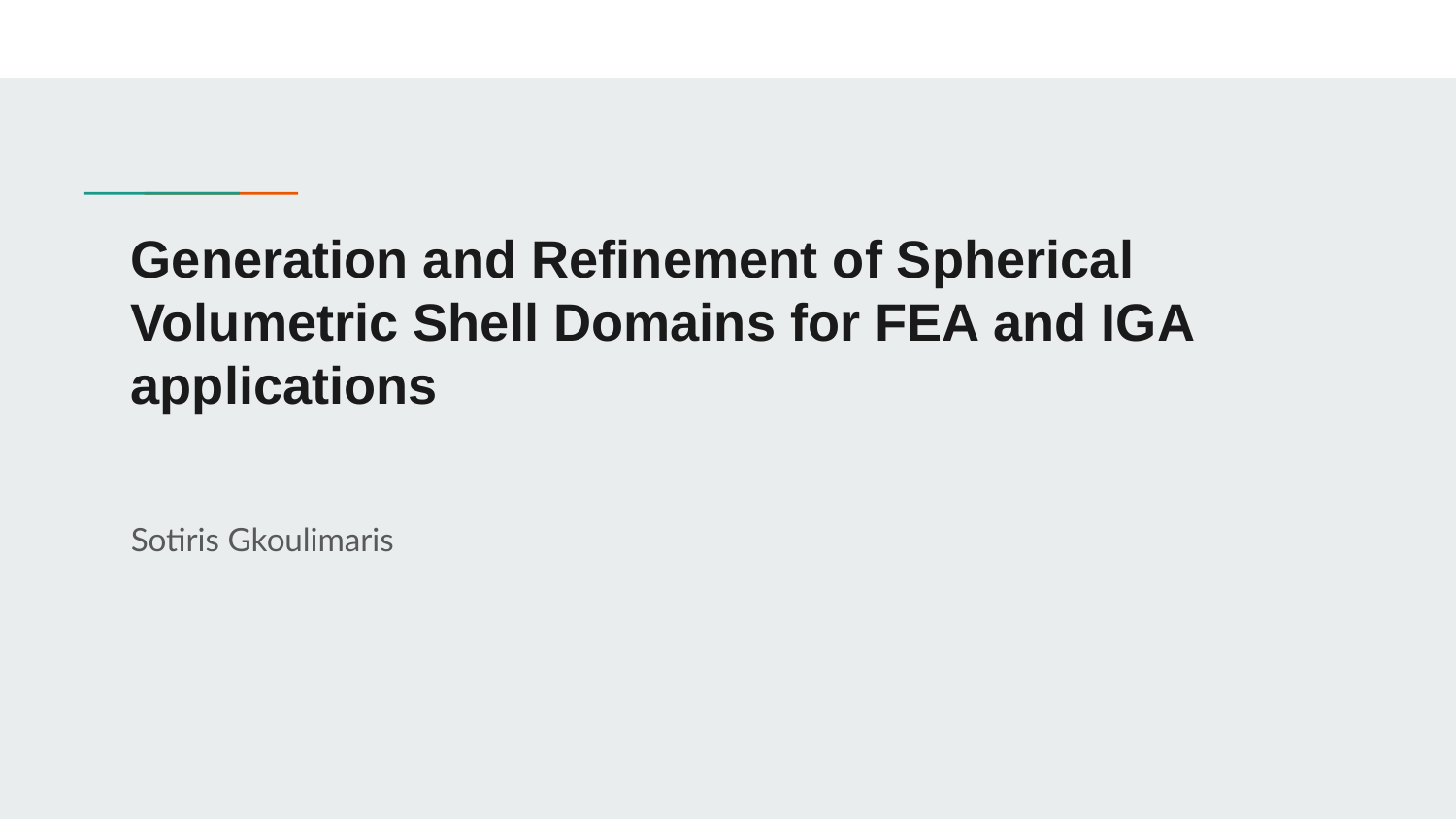

# Generation and Refinement of Spherical Volumetric Shell Domains for FEA and IGA applications
Sotiris Gkoulimaris